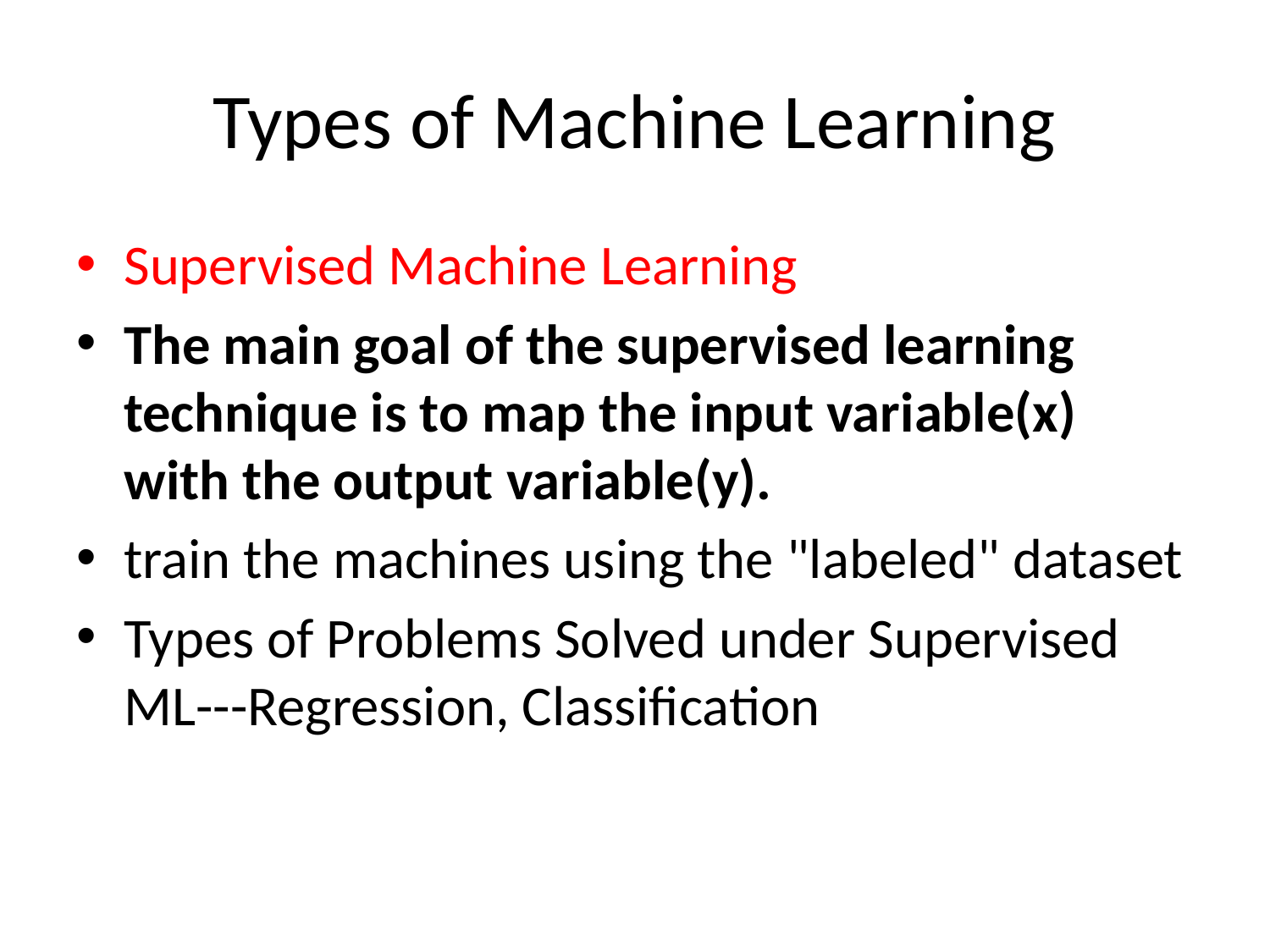

# Types of Machine Learning
Supervised Machine Learning
The main goal of the supervised learning technique is to map the input variable(x) with the output variable(y).
train the machines using the "labeled" dataset
Types of Problems Solved under Supervised ML---Regression, Classification